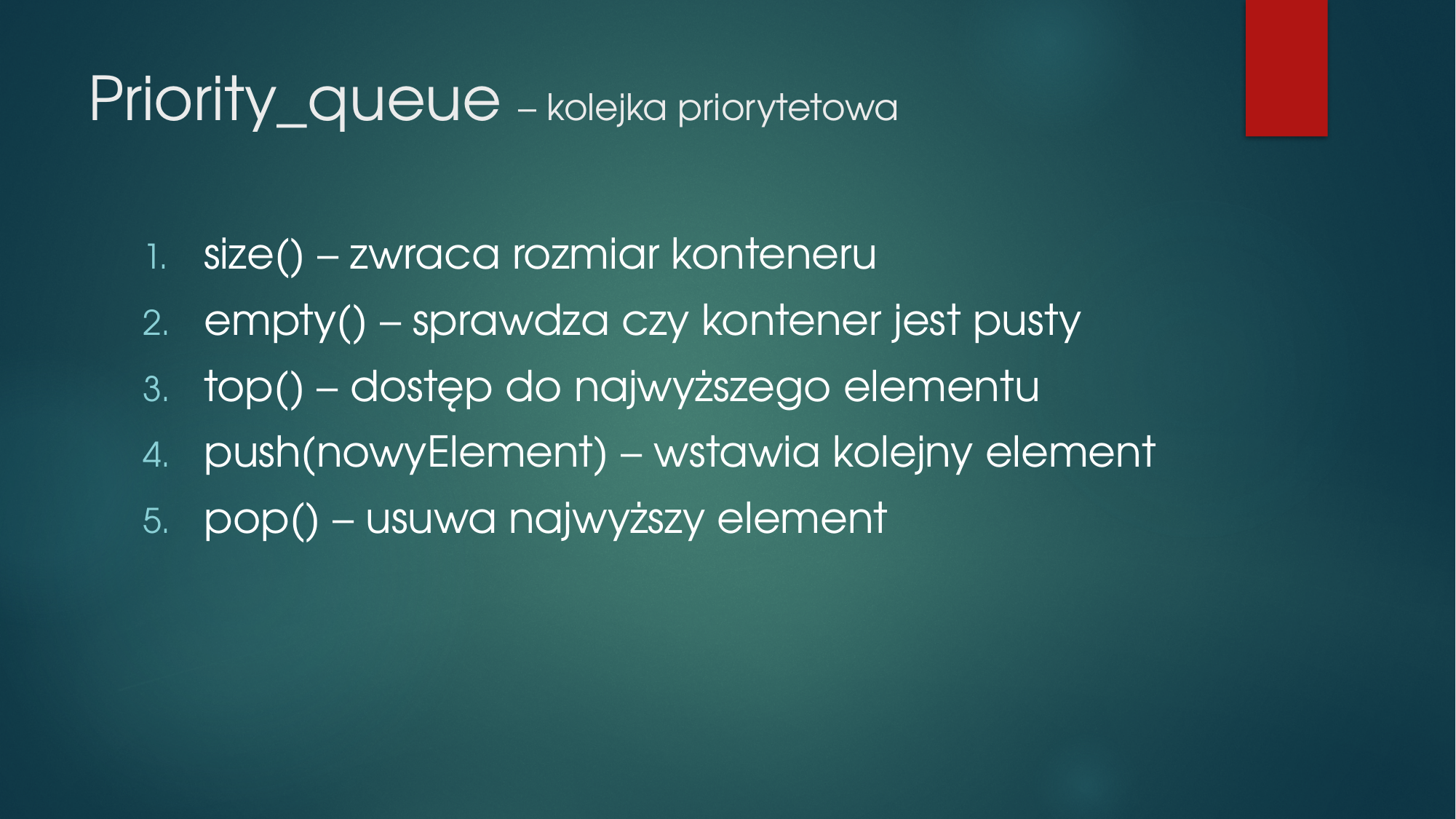

# Priority_queue – kolejka priorytetowa
size() – zwraca rozmiar konteneru
empty() – sprawdza czy kontener jest pusty
top() – dostęp do najwyższego elementu
push(nowyElement) – wstawia kolejny element
pop() – usuwa najwyższy element